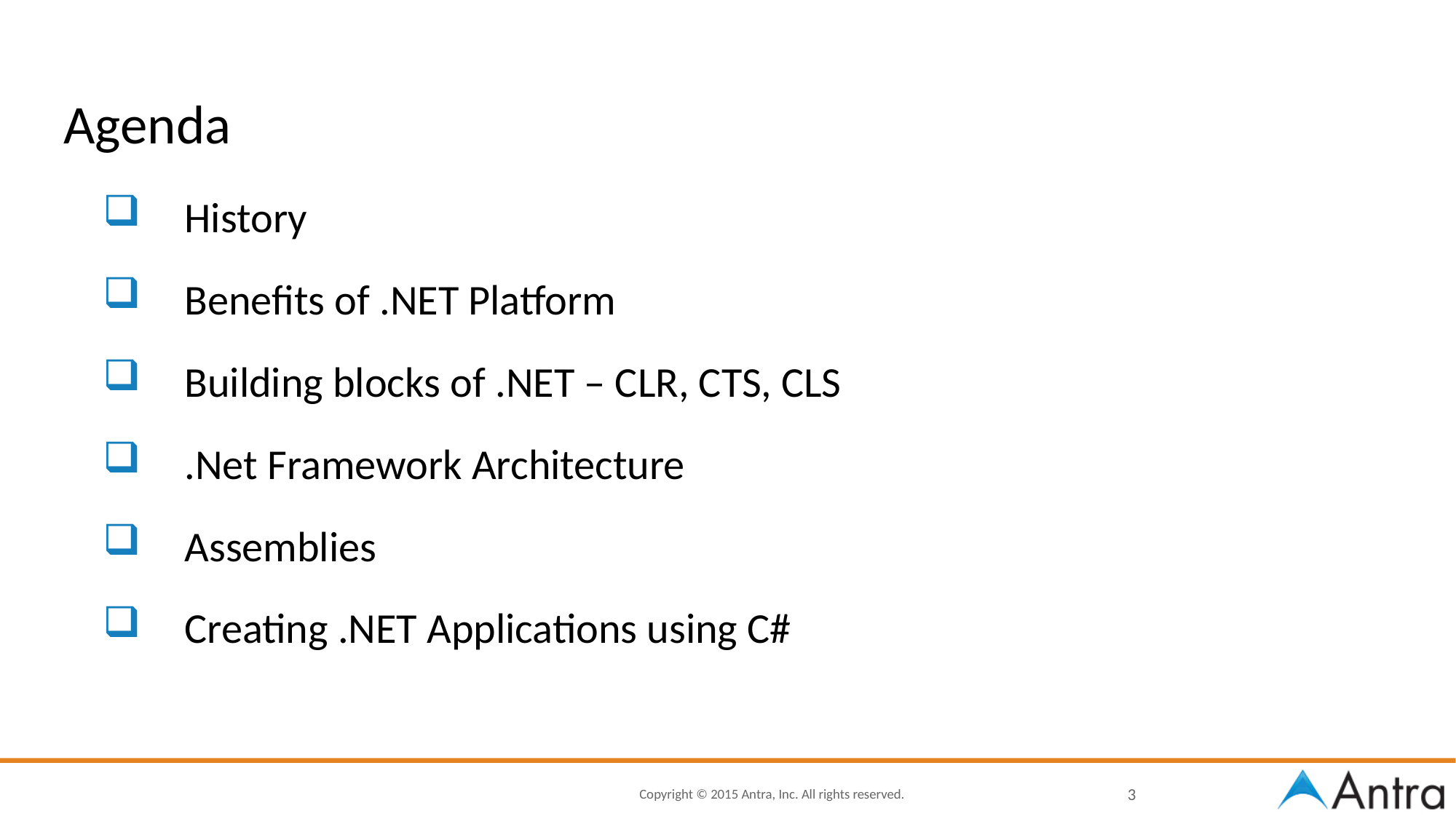

# Agenda
History
Benefits of .NET Platform
Building blocks of .NET – CLR, CTS, CLS
.Net Framework Architecture
Assemblies
Creating .NET Applications using C#
3